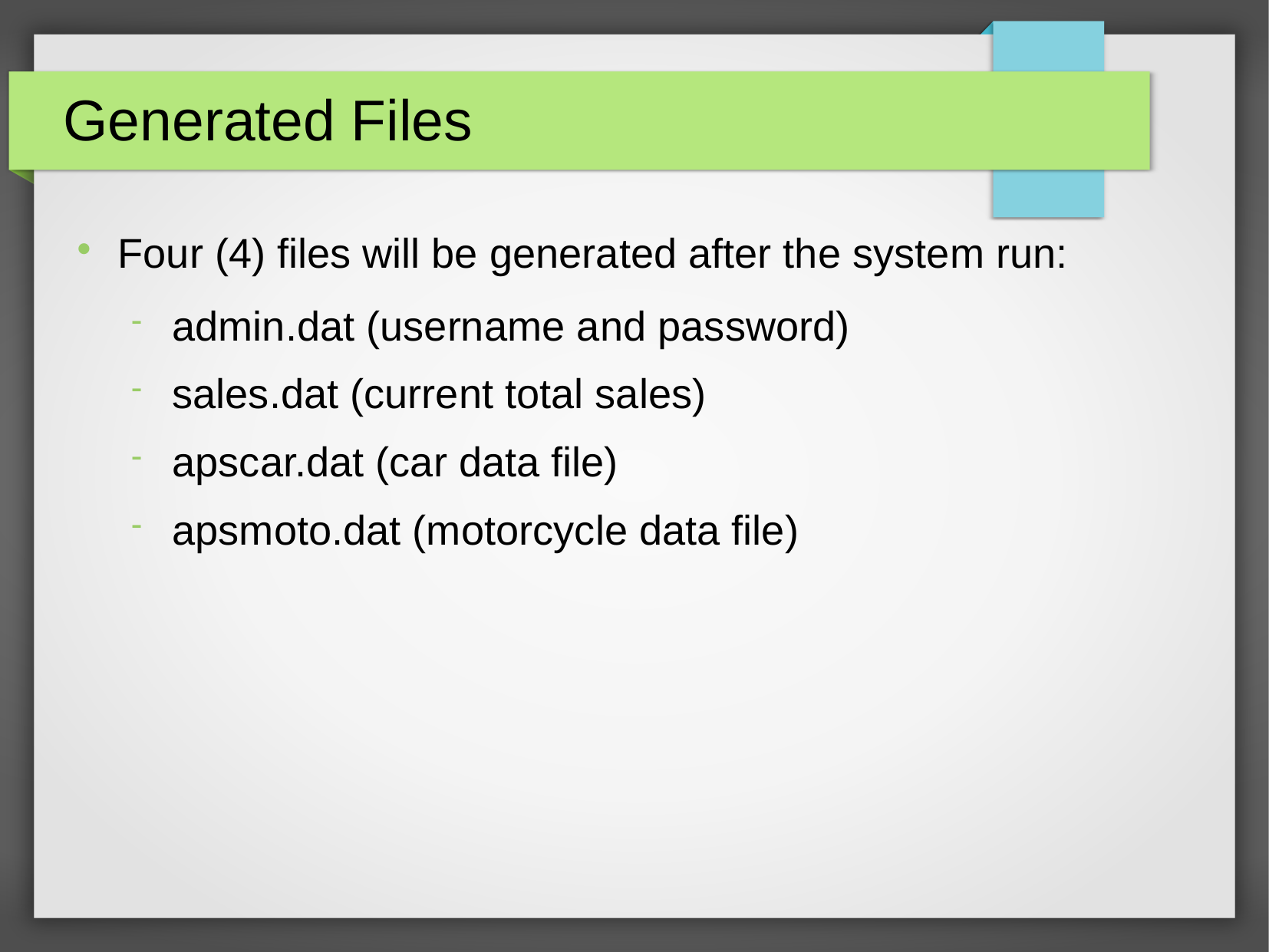

Generated Files
Four (4) files will be generated after the system run:
admin.dat (username and password)
sales.dat (current total sales)
apscar.dat (car data file)
apsmoto.dat (motorcycle data file)